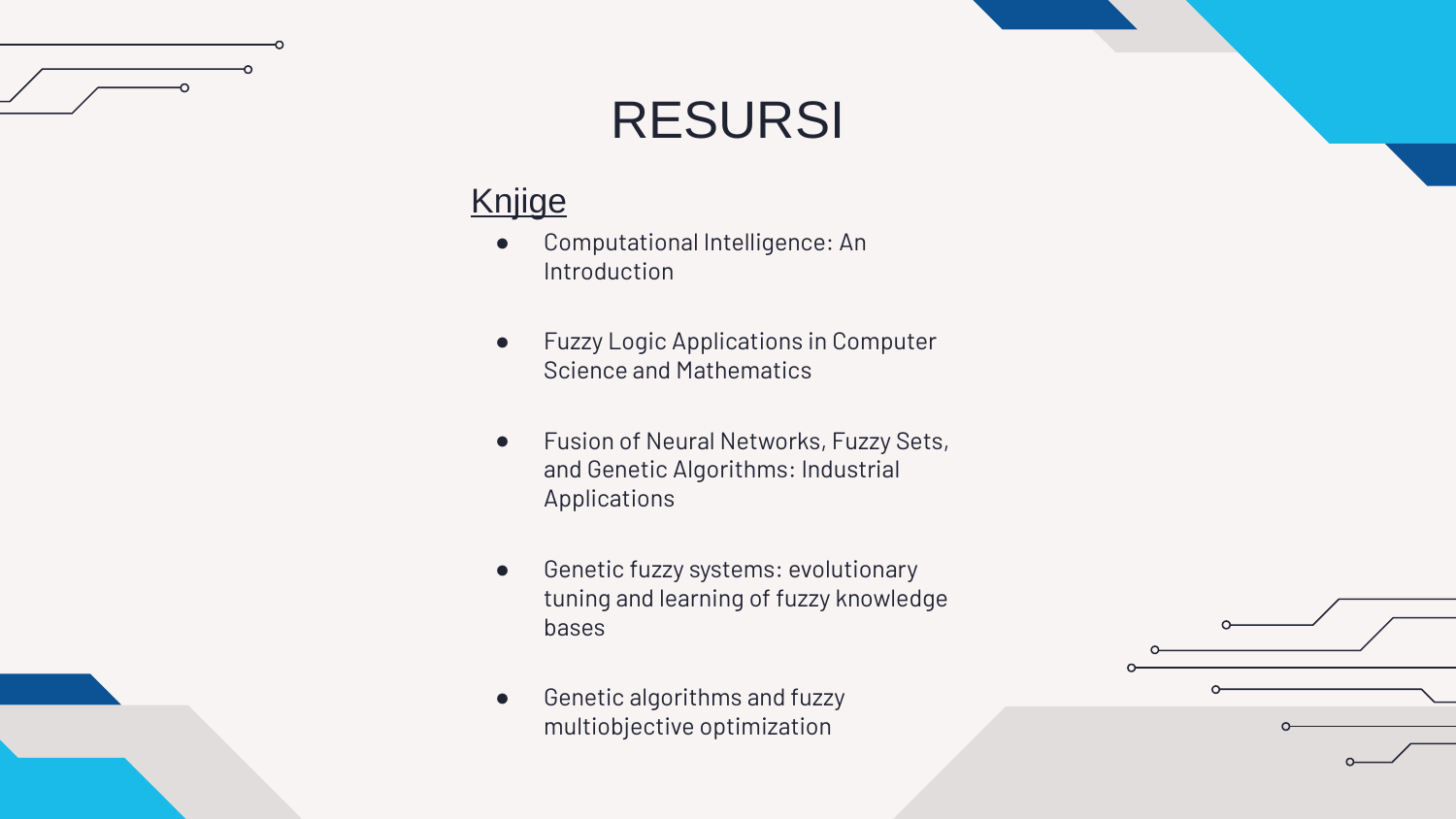

# RESURSI

Knjige
Computational Intelligence: An Introduction

Fuzzy Logic Applications in Computer Science and Mathematics

Fusion of Neural Networks, Fuzzy Sets, and Genetic Algorithms: Industrial Applications

Genetic fuzzy systems: evolutionary tuning and learning of fuzzy knowledge bases

Genetic algorithms and fuzzy multiobjective optimization